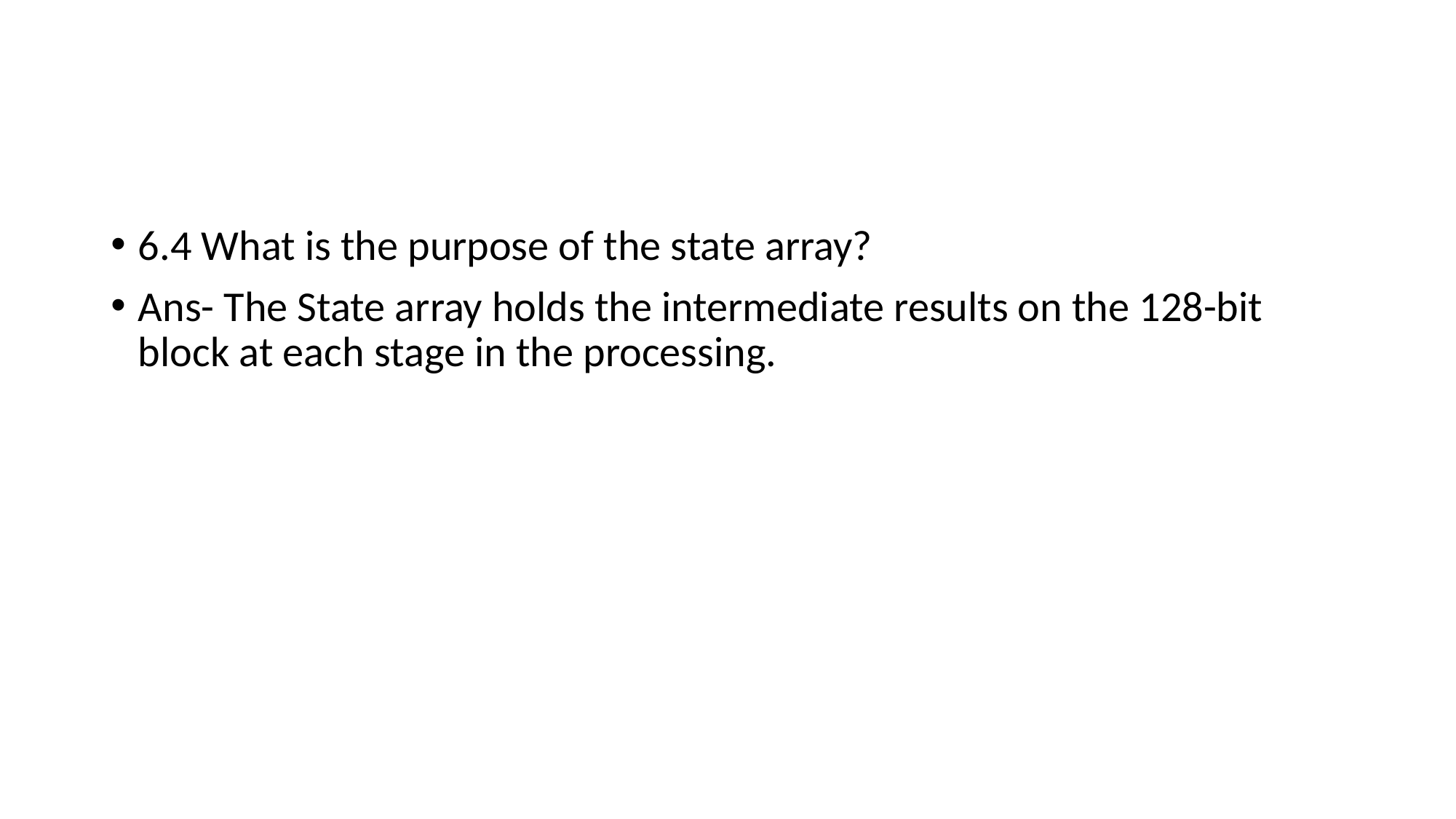

#
6.4 What is the purpose of the state array?
Ans- The State array holds the intermediate results on the 128-bit block at each stage in the processing.